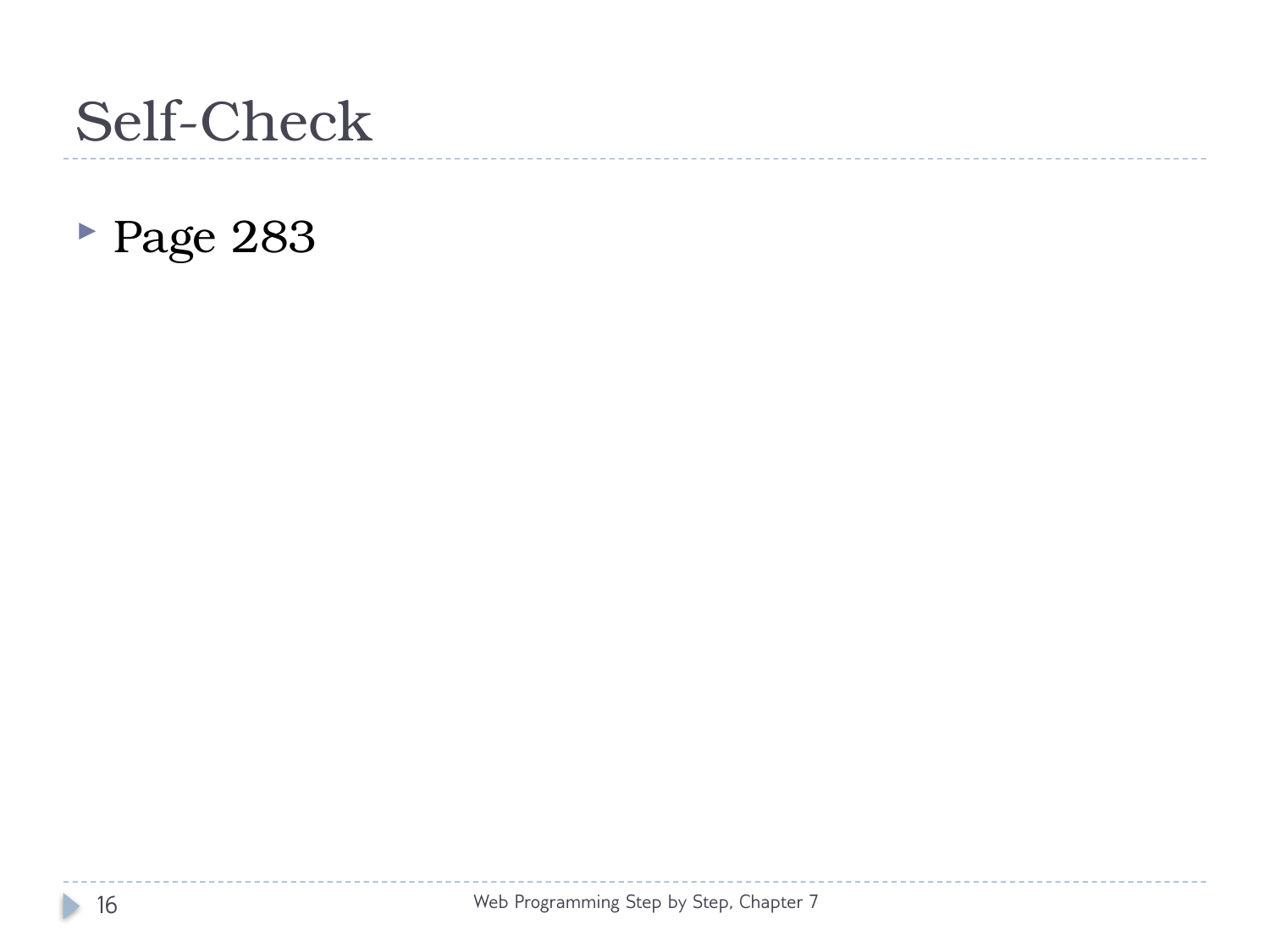

# Self-Check
Page 283
16
Web Programming Step by Step, Chapter 7